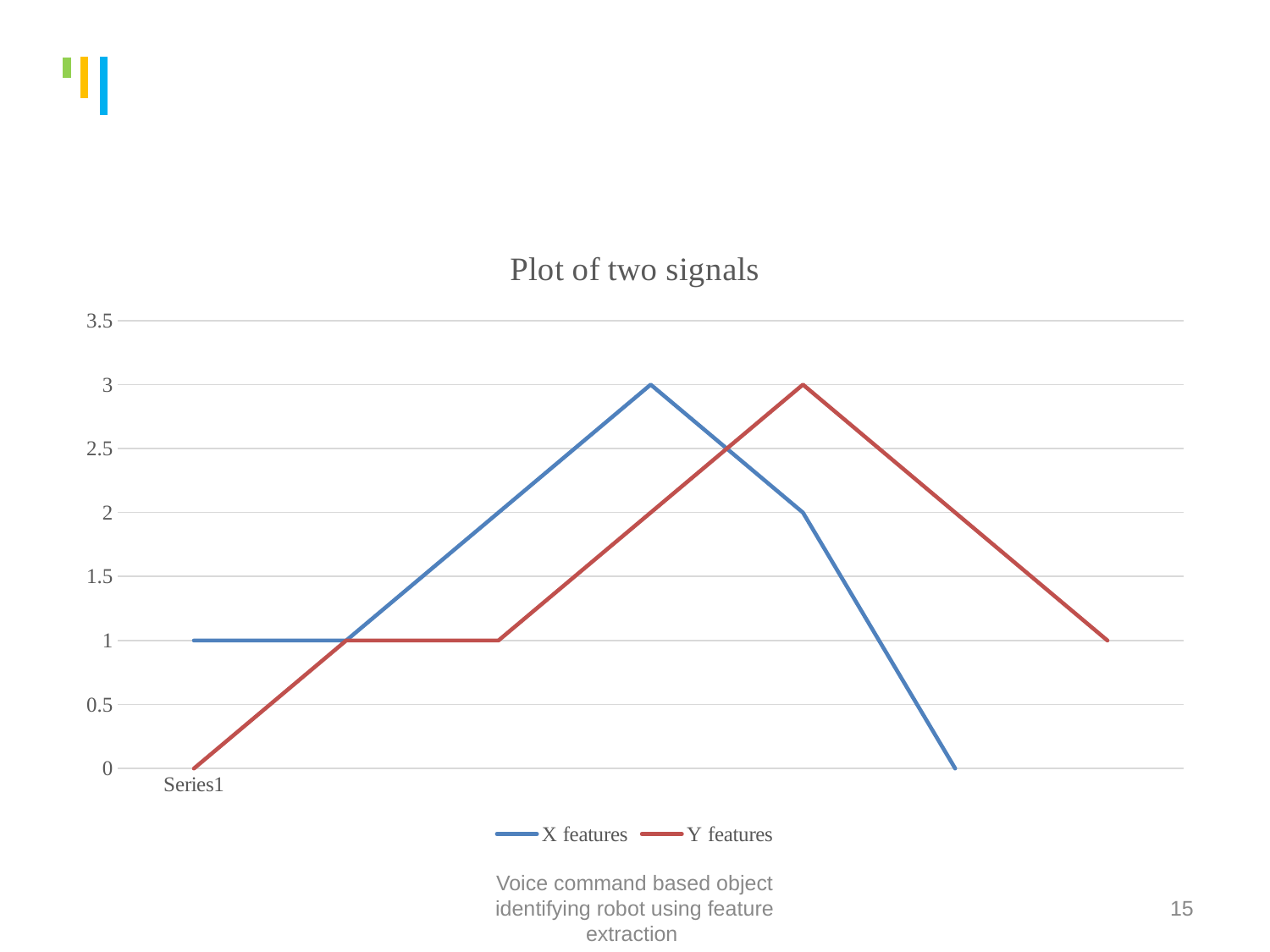

#

### Chart: Plot of two signals

| Category | X features | Y features |
|---|---|---|
|  | 1.0 | 0.0 |
|  | 1.0 | 1.0 |
|  | 2.0 | 1.0 |
|  | 3.0 | 2.0 |
|  | 2.0 | 3.0 |
|  | 0.0 | 2.0 |
|  | None | 1.0 |
Voice command based object identifying robot using feature extraction
15